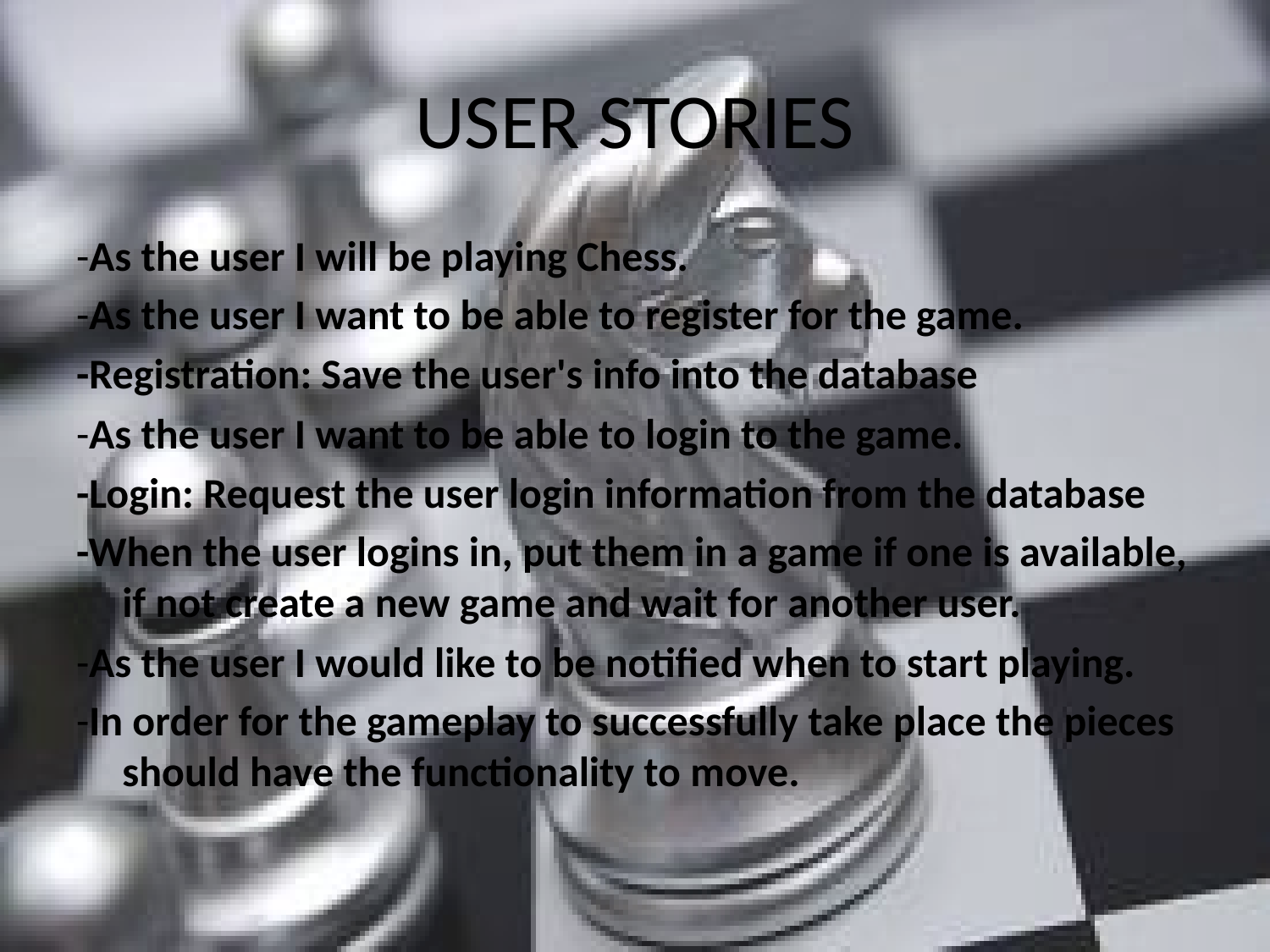

# USER STORIES
-As the user I will be playing Chess.
-As the user I want to be able to register for the game.
-Registration: Save the user's info into the database
-As the user I want to be able to login to the game.
-Login: Request the user login information from the database
-When the user logins in, put them in a game if one is available, if not create a new game and wait for another user.
-As the user I would like to be notified when to start playing.
-In order for the gameplay to successfully take place the pieces should have the functionality to move.